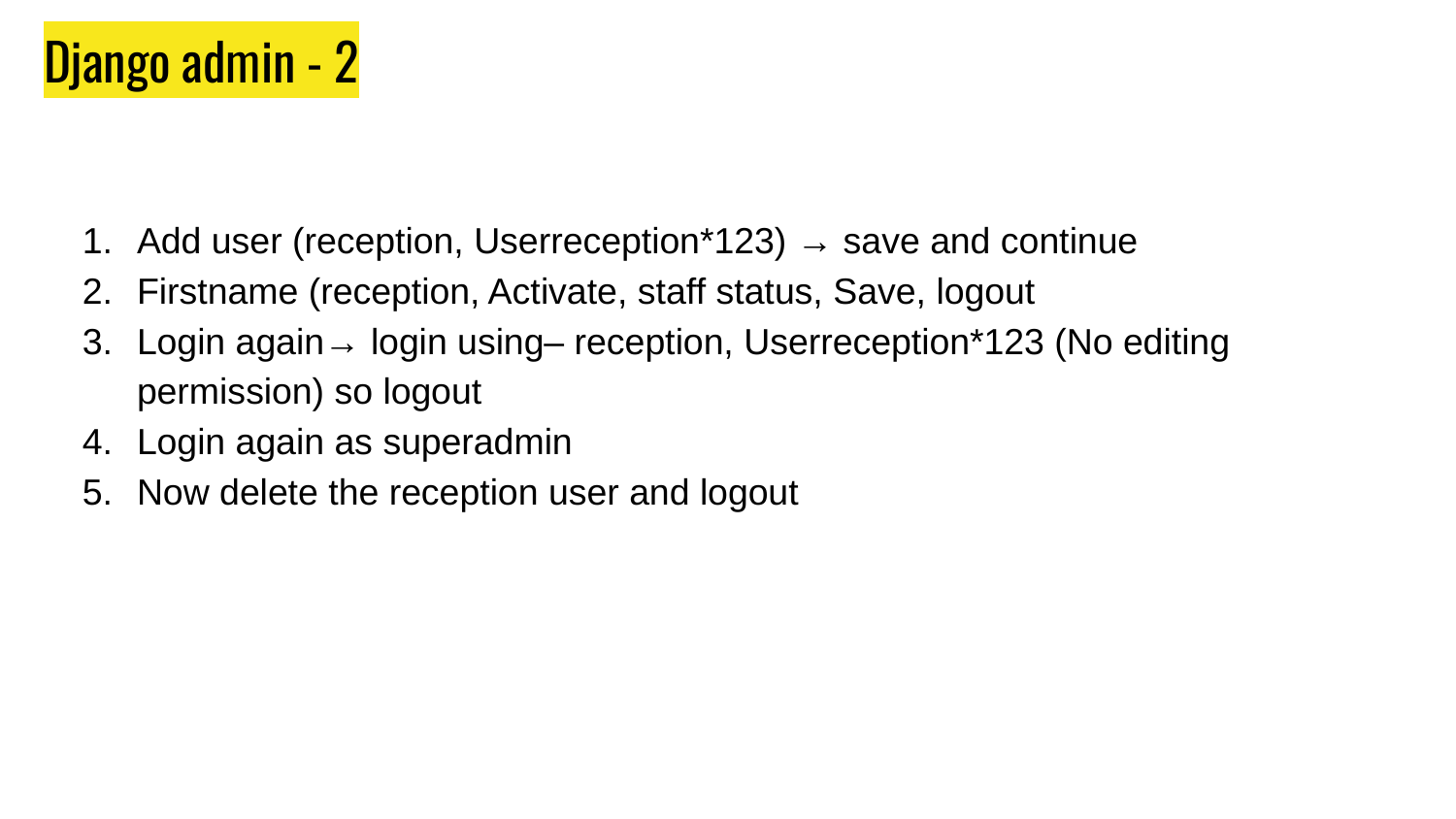

# Django admin - 2
Add user (reception, Userreception*123) → save and continue
Firstname (reception, Activate, staff status, Save, logout
Login again→ login using– reception, Userreception*123 (No editing permission) so logout
Login again as superadmin
Now delete the reception user and logout